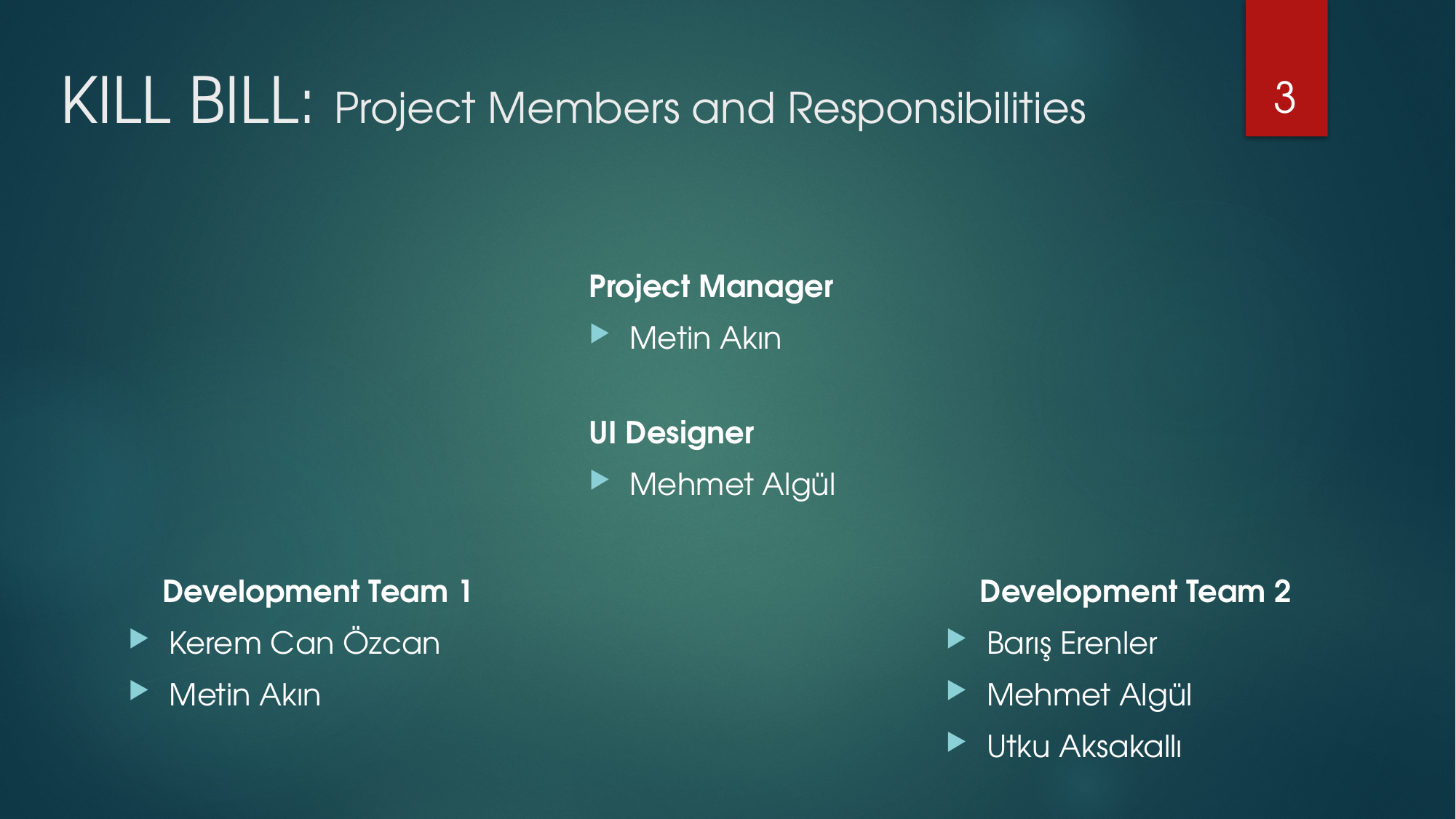

3
# KILL BILL: Project Members and Responsibilities

Project Manager
Metin Akın

UI Designer
Mehmet Algül

    Development Team 1
Kerem Can Özcan
Metin Akın

    Development Team 2
Barış Erenler
Mehmet Algül
Utku Aksakallı